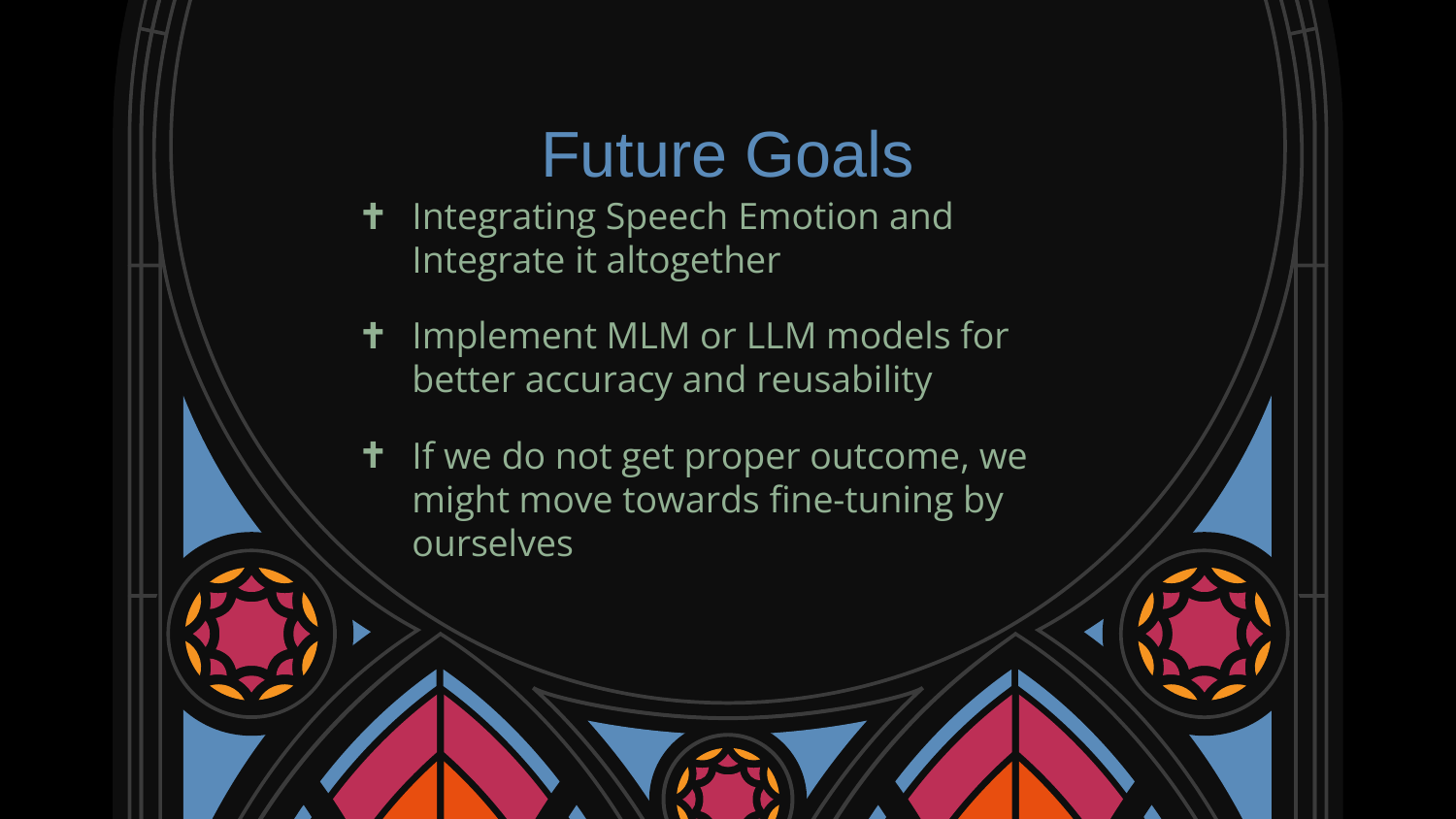

# Future Goals
Integrating Speech Emotion and Integrate it altogether
Implement MLM or LLM models for better accuracy and reusability
If we do not get proper outcome, we might move towards fine-tuning by ourselves